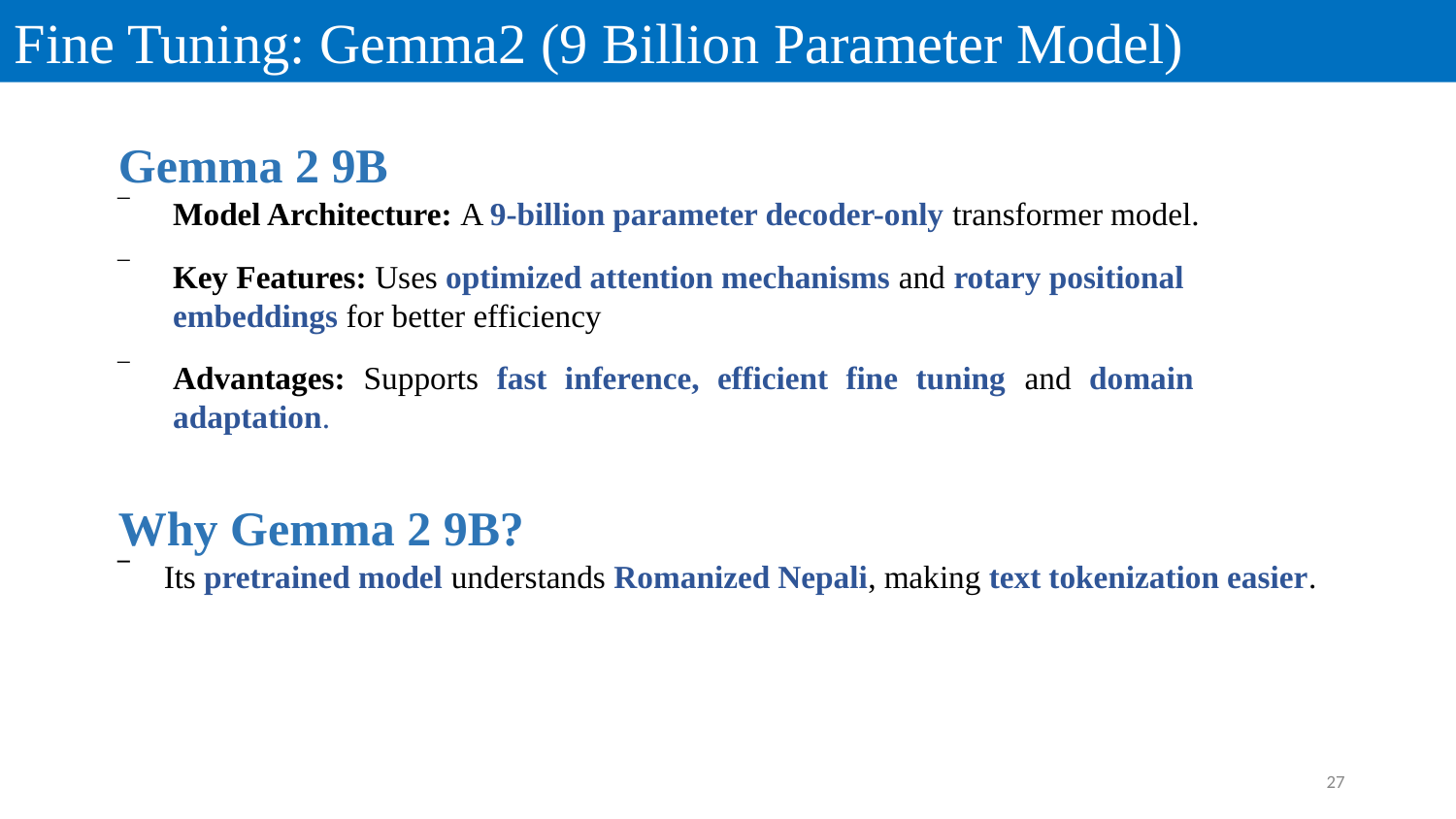

Fine Tuning: Gemma2 (9 Billion Parameter Model)
Gemma 2 9B
Model Architecture: A 9-billion parameter decoder-only transformer model.

Key Features: Uses optimized attention mechanisms and rotary positional     embeddings for better efficiency

Advantages: Supports fast inference, efficient fine tuning and domain         adaptation.
Why Gemma 2 9B?
Its pretrained model understands Romanized Nepali, making text tokenization easier.
27